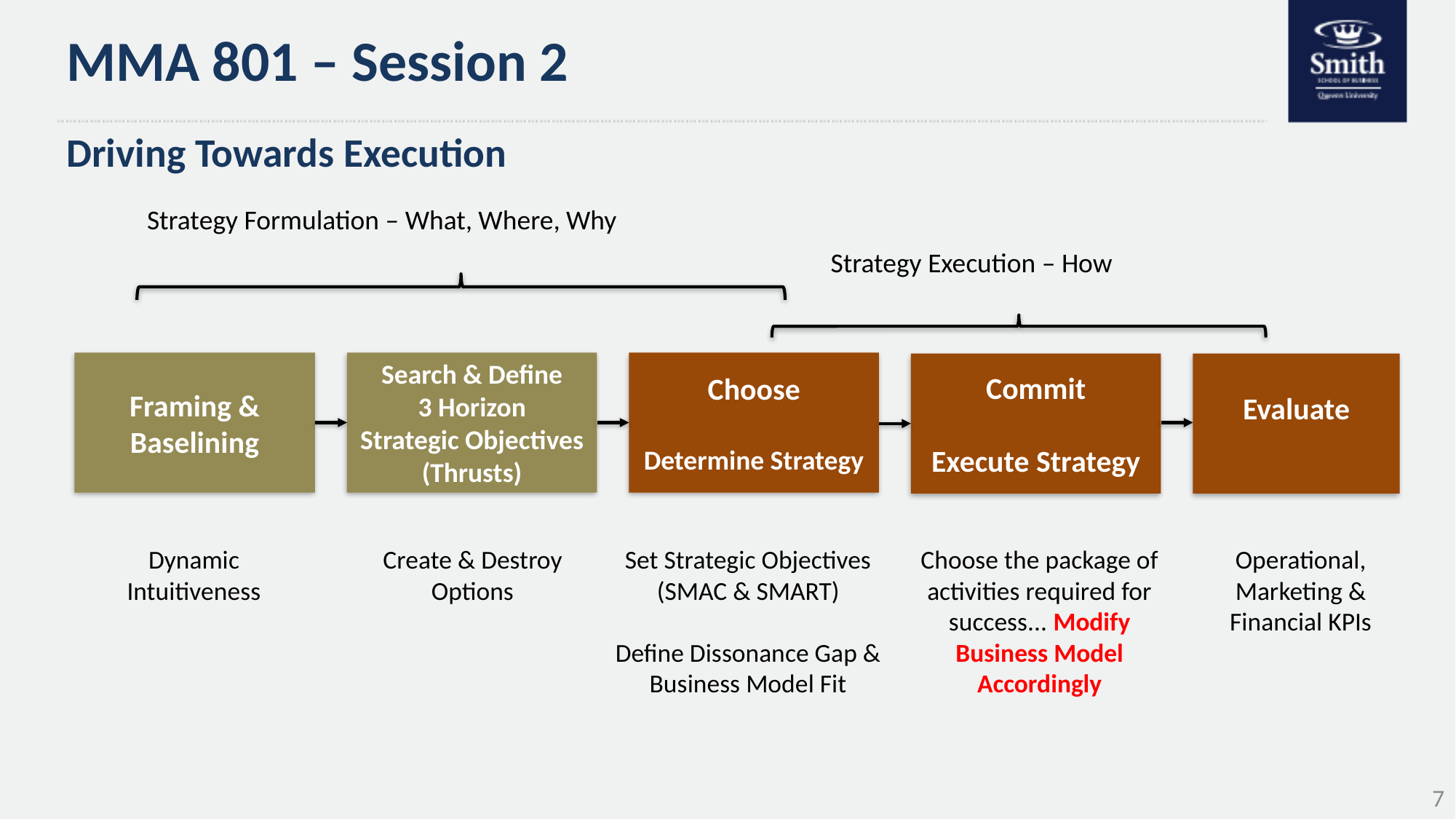

# MMA 801 – Session 2
Driving Towards Execution
Strategy Formulation – What, Where, Why
Strategy Execution – How

Search & Define
3 Horizon
Strategic Objectives (Thrusts)

Framing & Baselining

Choose

Determine Strategy

Commit

Execute Strategy

Evaluate

Set Strategic Objectives
(SMAC & SMART)

Define Dissonance Gap & Business Model Fit
Dynamic Intuitiveness
Create & Destroy Options
Choose the package of activities required for success... Modify Business Model Accordingly
Operational, Marketing & Financial KPIs

7